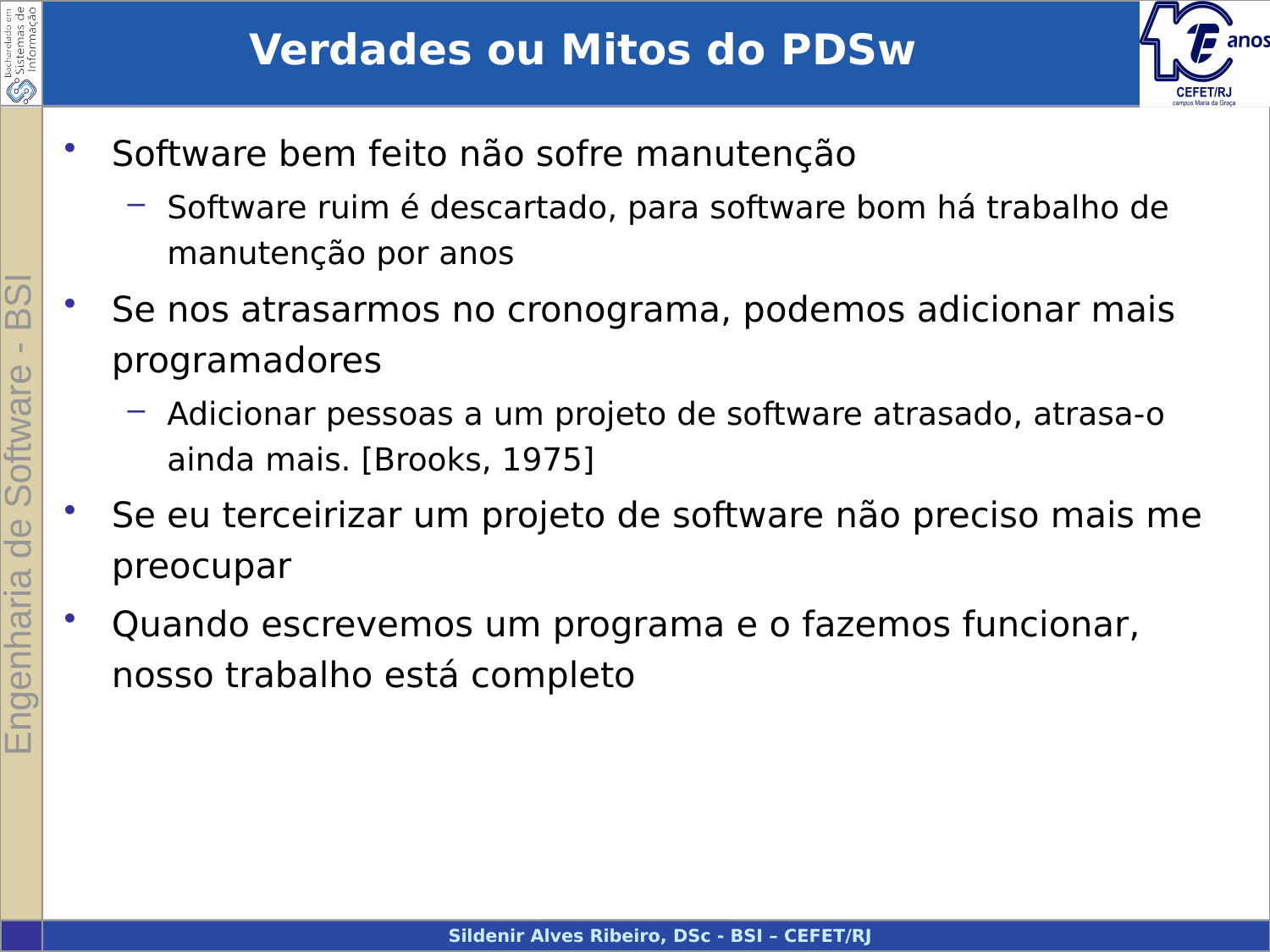

Verdades ou Mitos do PDSw
Software bem feito não sofre manutenção
Software ruim é descartado, para software bom há trabalho de manutenção por anos
Se nos atrasarmos no cronograma, podemos adicionar mais programadores
Adicionar pessoas a um projeto de software atrasado, atrasa-o ainda mais. [Brooks, 1975]
Se eu terceirizar um projeto de software não preciso mais me preocupar
Quando escrevemos um programa e o fazemos funcionar, nosso trabalho está completo

32